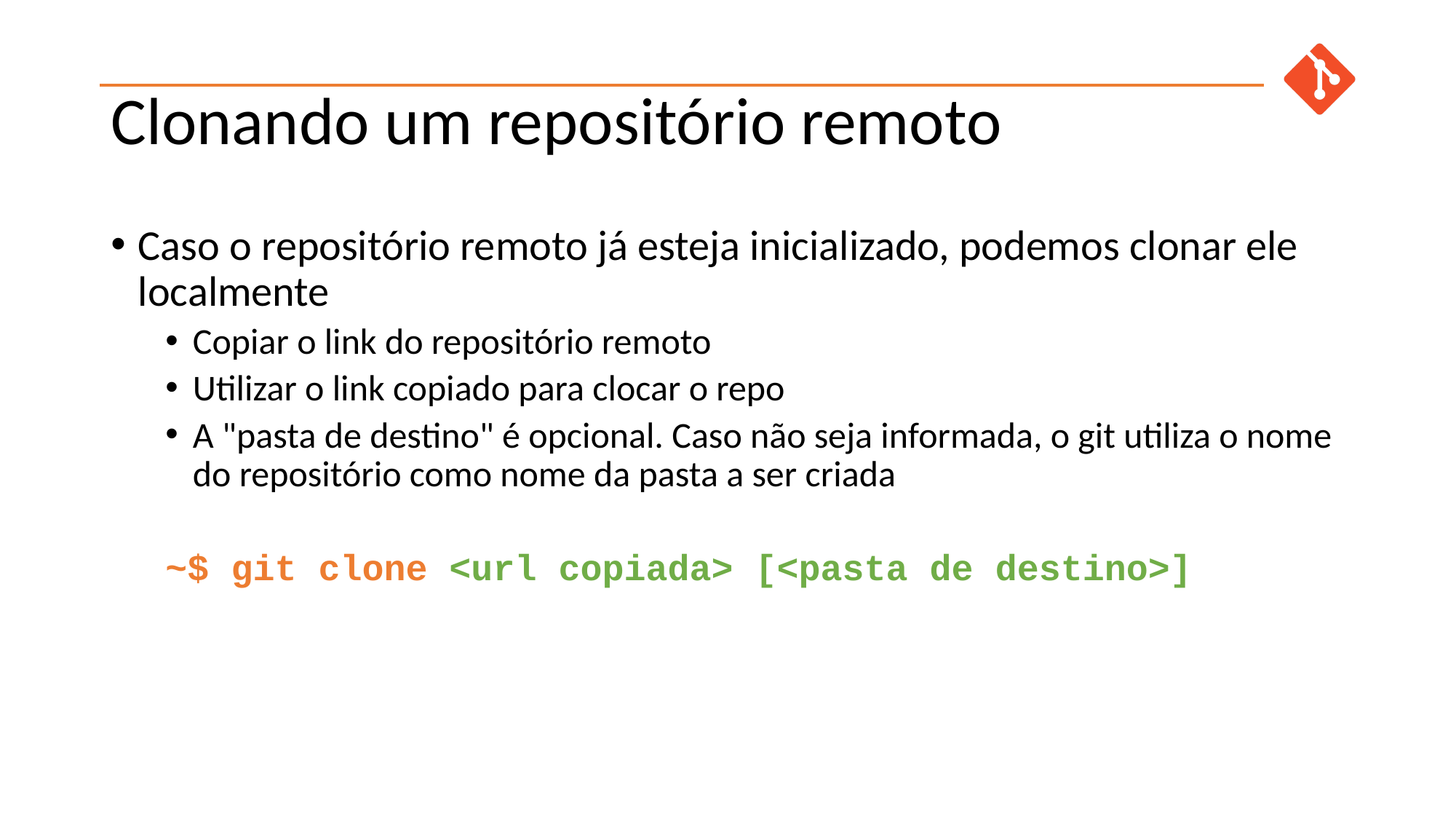

# Clonando um repositório remoto
Caso o repositório remoto já esteja inicializado, podemos clonar ele localmente
Copiar o link do repositório remoto
Utilizar o link copiado para clocar o repo
A "pasta de destino" é opcional. Caso não seja informada, o git utiliza o nome do repositório como nome da pasta a ser criada

~$ git clone <url copiada> [<pasta de destino>]